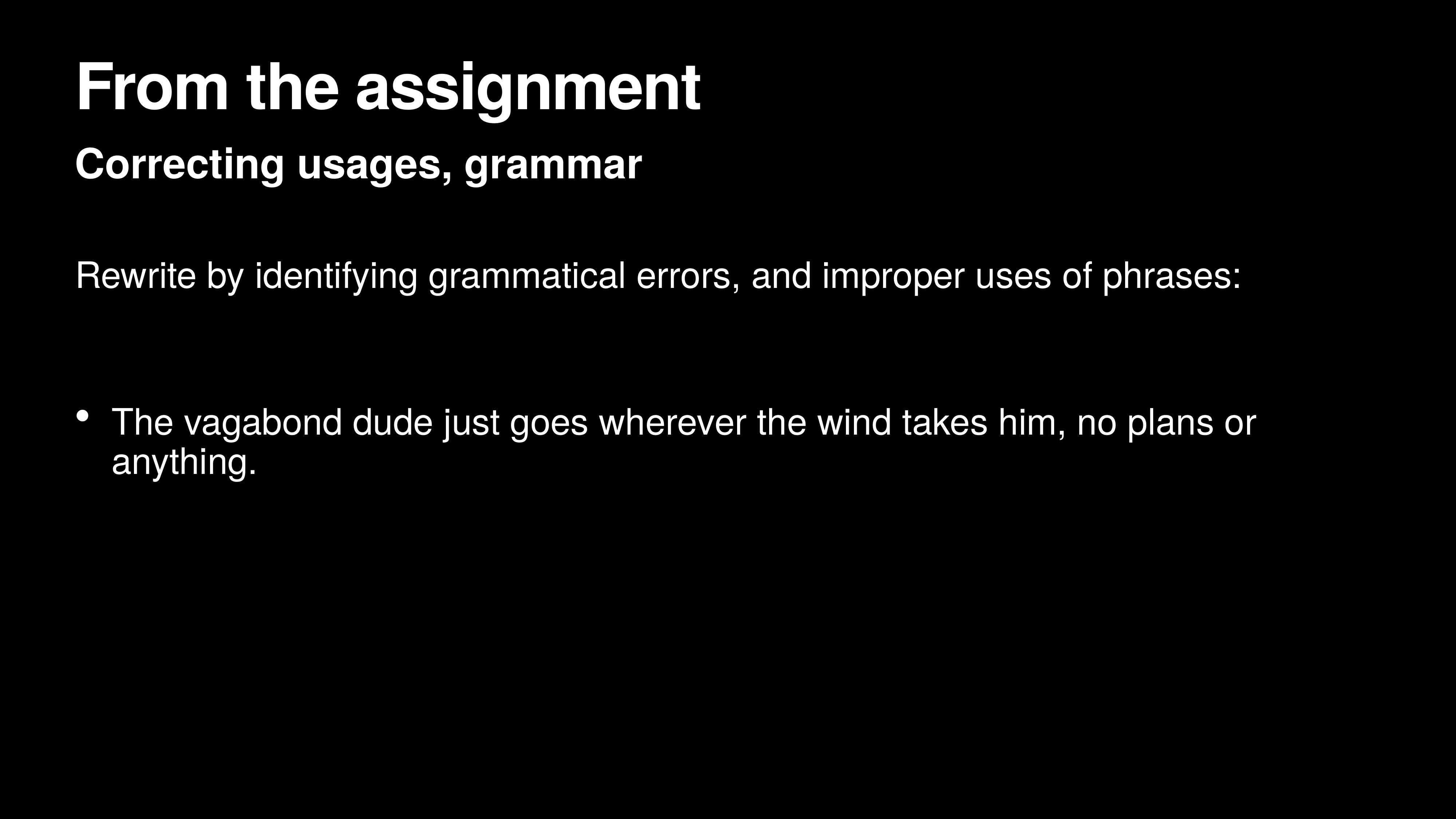

# From the assignment
Correcting usages, grammar
Rewrite by identifying grammatical errors, and improper uses of phrases:

The vagabond dude just goes wherever the wind takes him, no plans or anything.